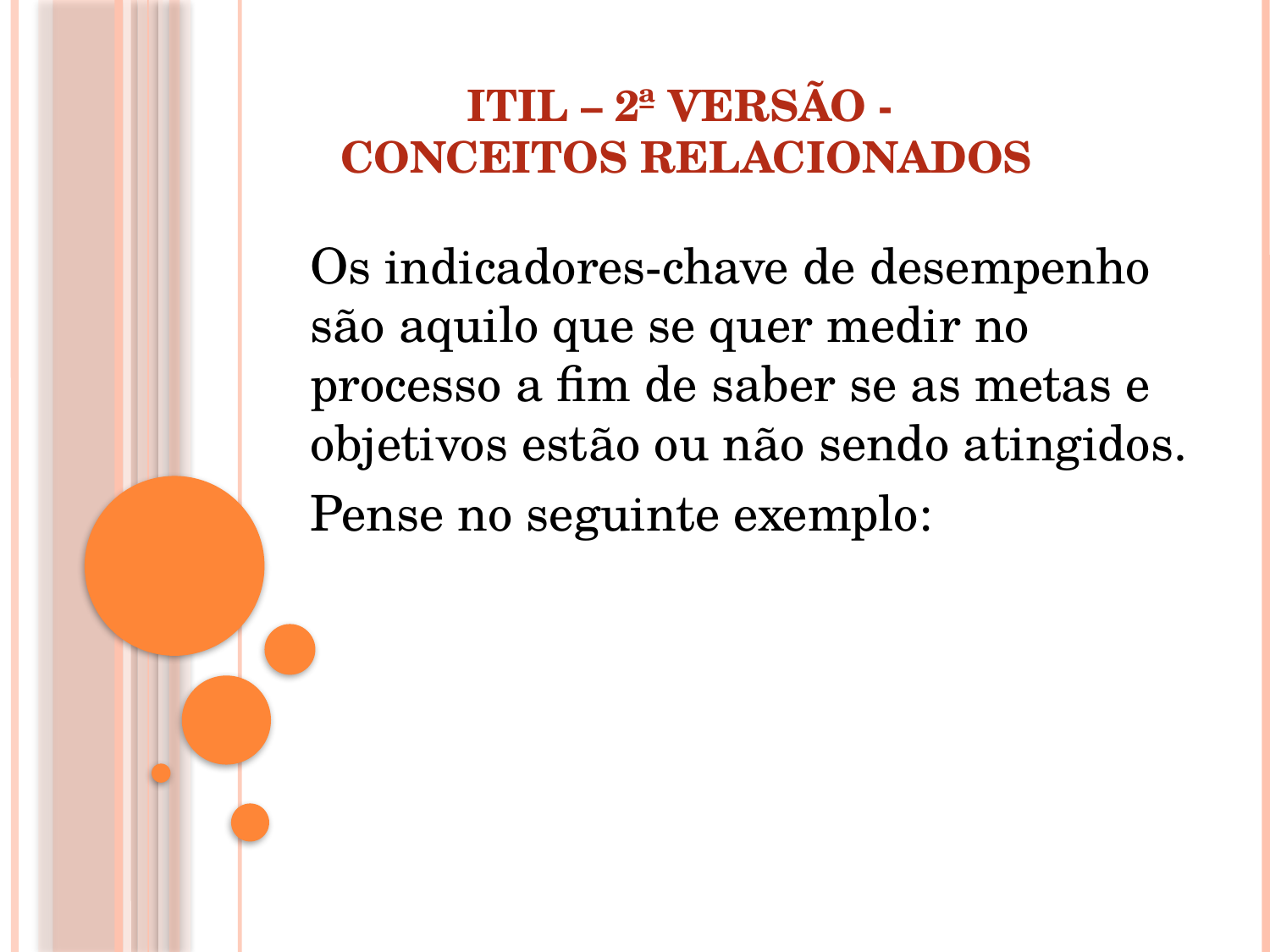

# ITIL – 2ª Versão - Conceitos relacionados
Os indicadores-chave de desempenho
são aquilo que se quer medir no processo a fim de saber se as metas e objetivos estão ou não sendo atingidos.
Pense no seguinte exemplo: